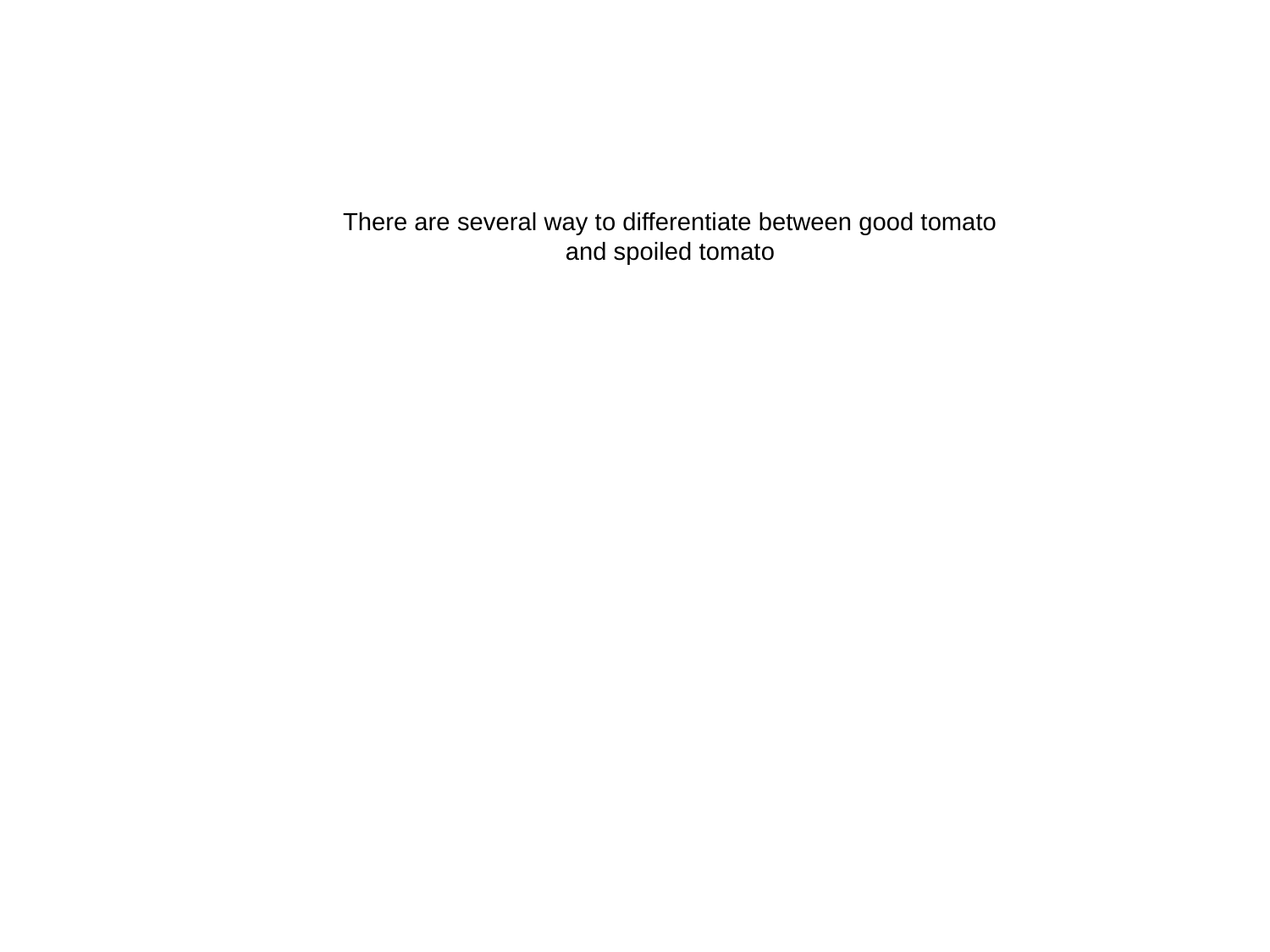

There are several way to differentiate between good tomato and spoiled tomato